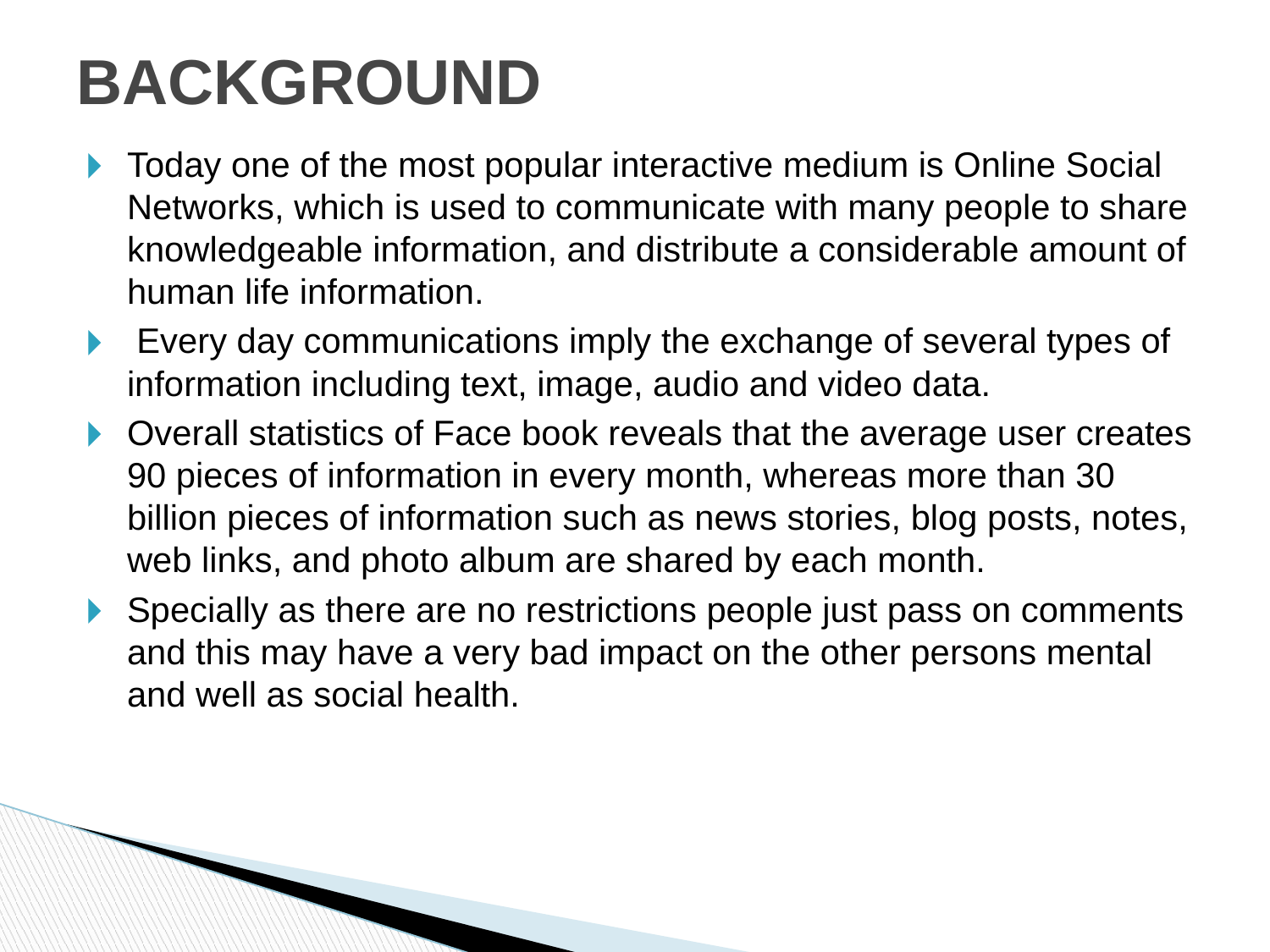

# BACKGROUND
Today one of the most popular interactive medium is Online Social Networks, which is used to communicate with many people to share knowledgeable information, and distribute a considerable amount of human life information.
 Every day communications imply the exchange of several types of information including text, image, audio and video data.
Overall statistics of Face book reveals that the average user creates 90 pieces of information in every month, whereas more than 30 billion pieces of information such as news stories, blog posts, notes, web links, and photo album are shared by each month.
Specially as there are no restrictions people just pass on comments and this may have a very bad impact on the other persons mental and well as social health.